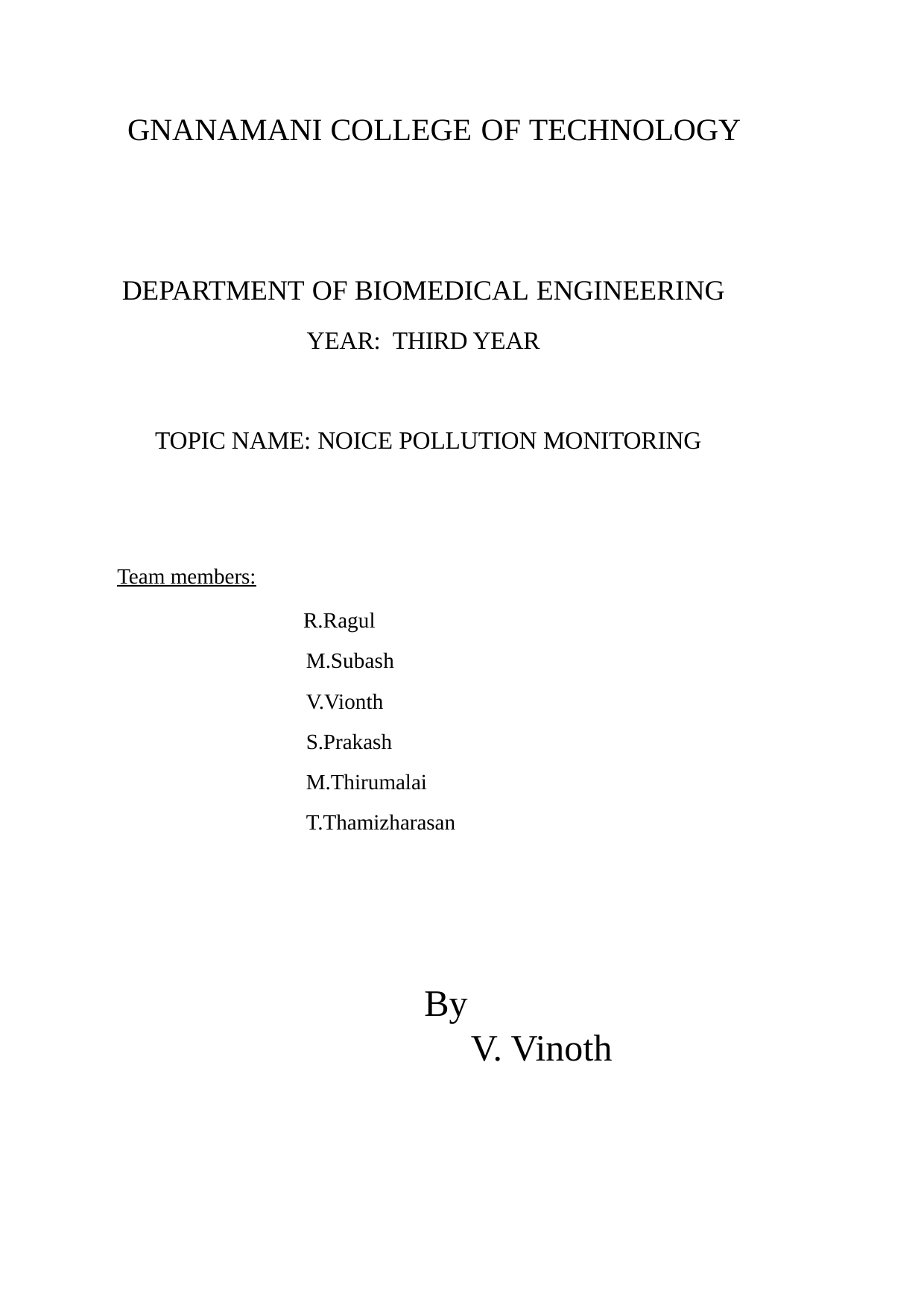

GNANAMANI COLLEGE OF TECHNOLOGY
DEPARTMENT OF BIOMEDICAL ENGINEERING
YEAR: THIRD YEAR

TOPIC NAME: NOICE POLLUTION MONITORING
Team members:
R.Ragul  M.Subash  V.Vionth  S.Prakash  M.Thirumalai  T.Thamizharasan
By
     V. Vinoth